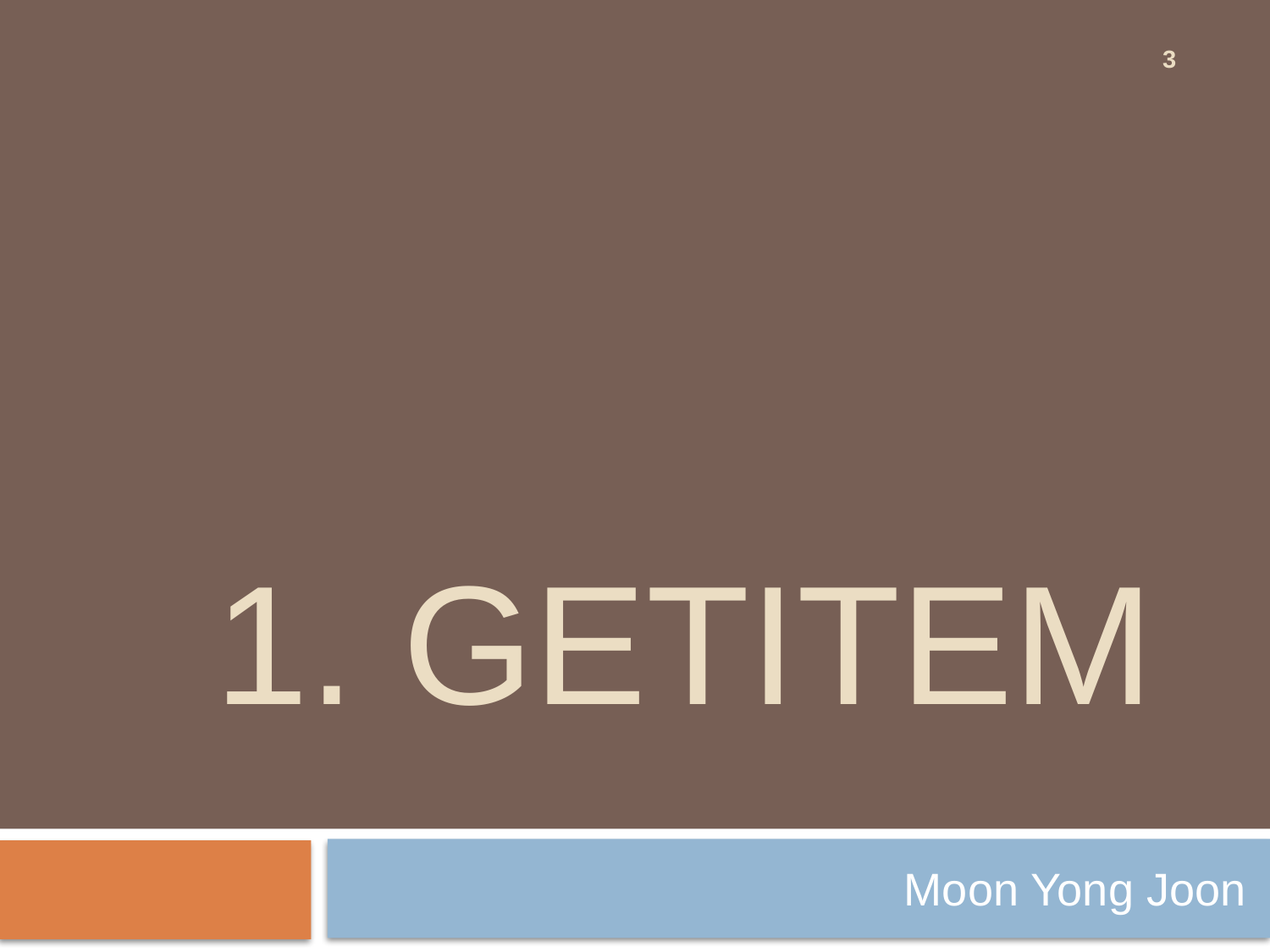

3
# 1. getitem
Moon Yong Joon